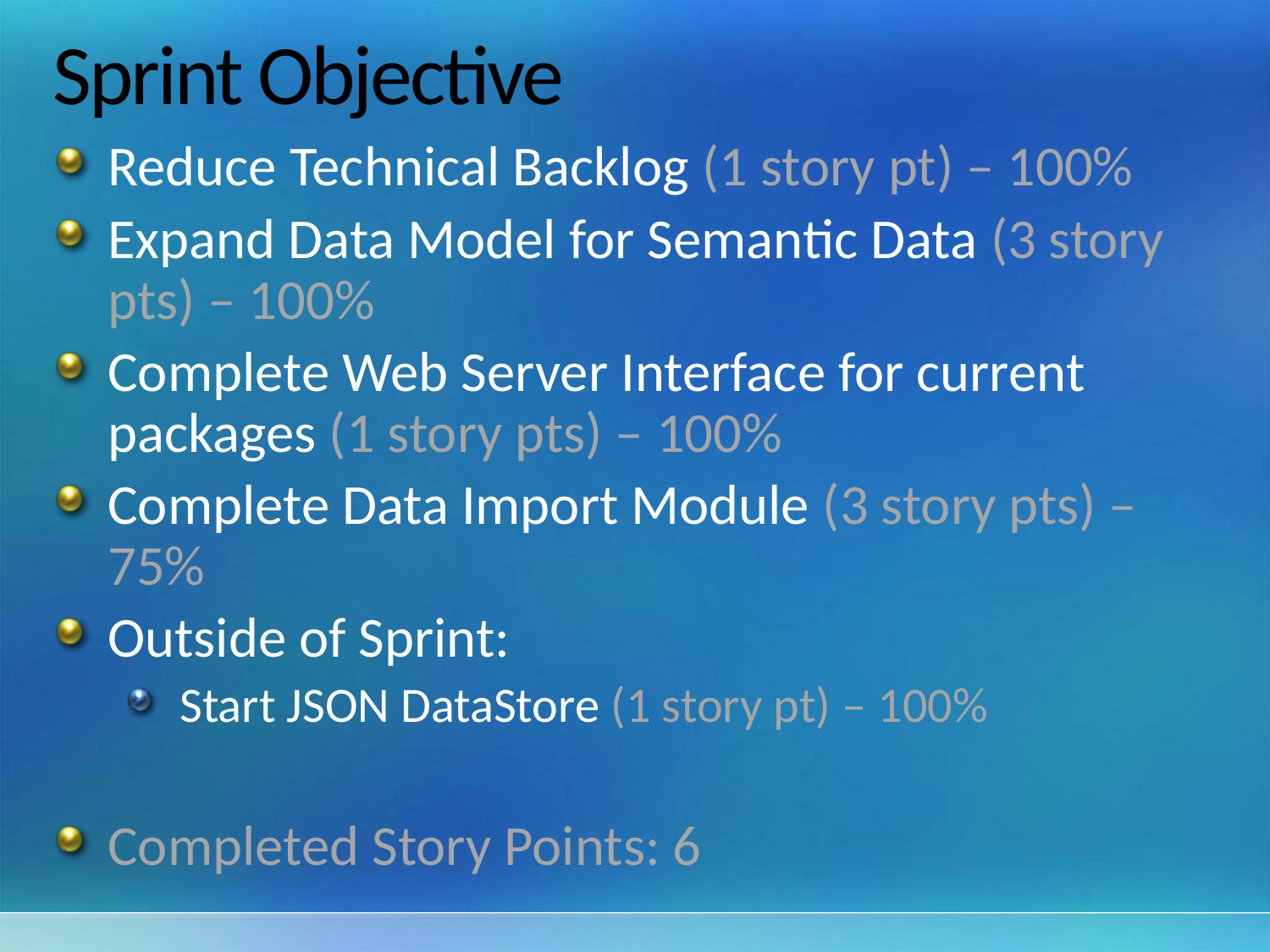

# Sprint Objective
Reduce Technical Backlog (1 story pt) – 100%
Expand Data Model for Semantic Data (3 story pts) – 100%
Complete Web Server Interface for current packages (1 story pts) – 100%
Complete Data Import Module (3 story pts) – 75%
Outside of Sprint:
Start JSON DataStore (1 story pt) – 100%

Completed Story Points: 6